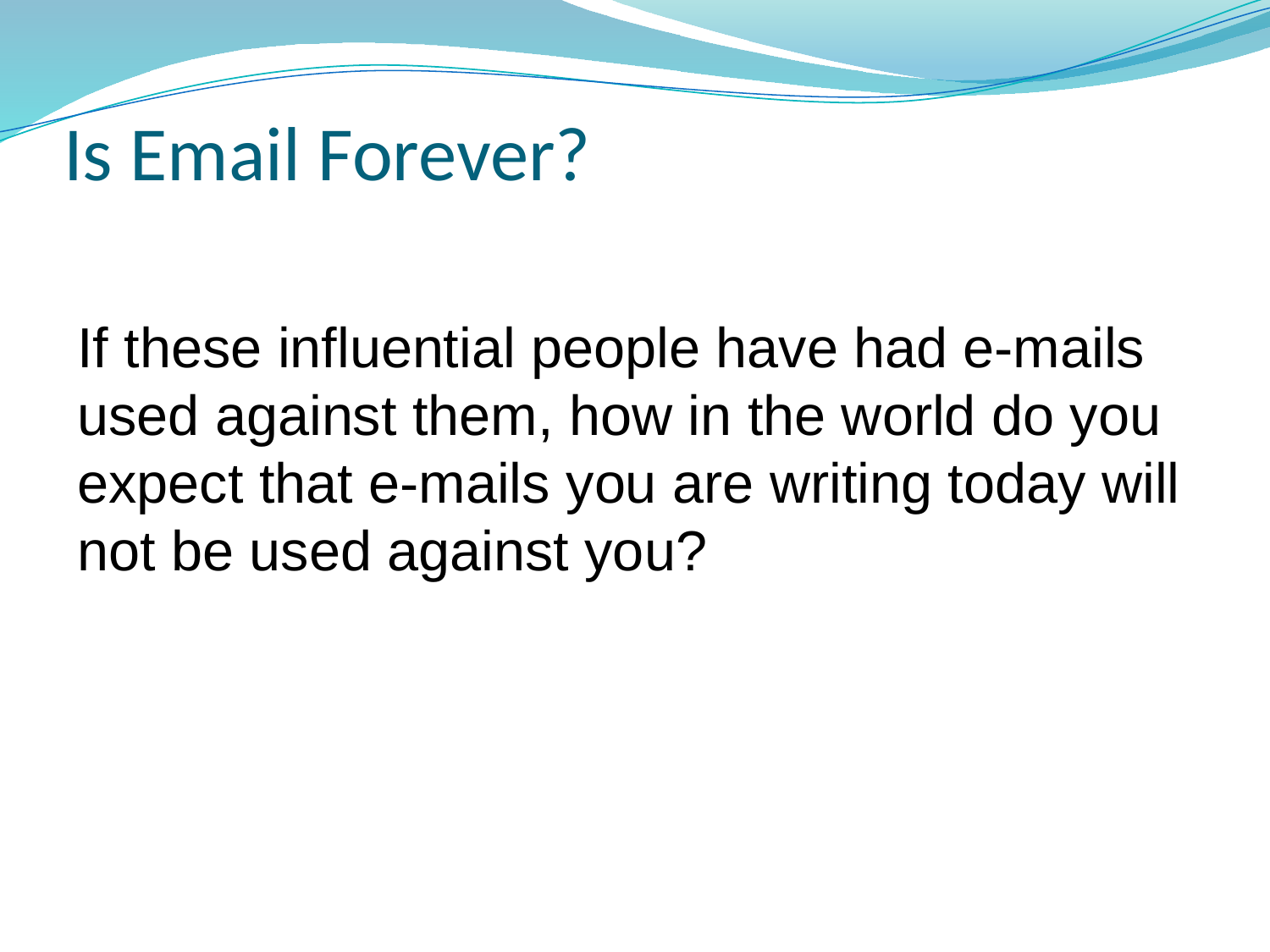

# Is Email Forever?

If these influential people have had e-mails used against them, how in the world do you expect that e-mails you are writing today will not be used against you?